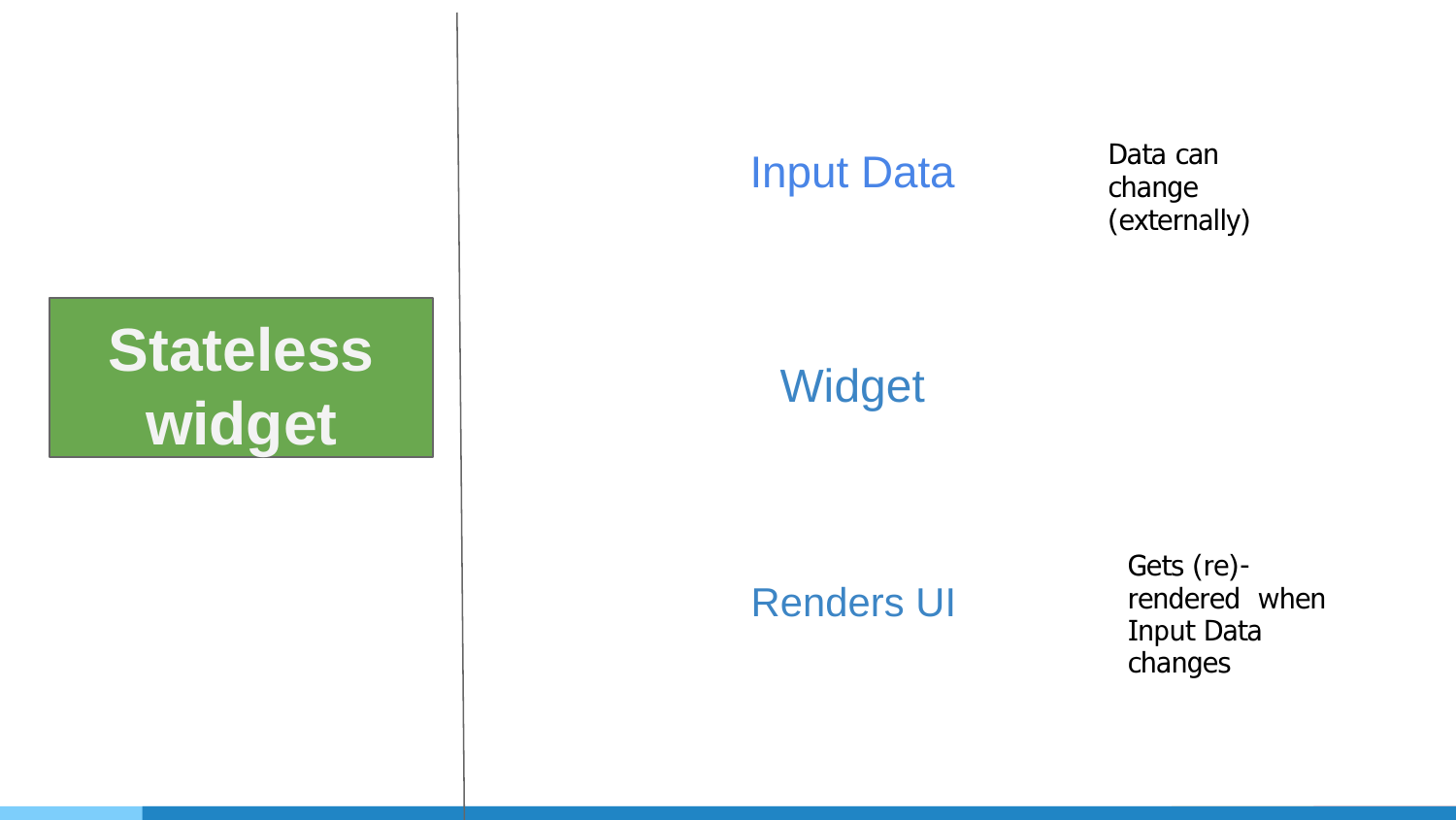

Data can change  (externally)
Input Data
Stateless  widget
Widget
Gets (re)- rendered  when
Input Data changes
Renders UI